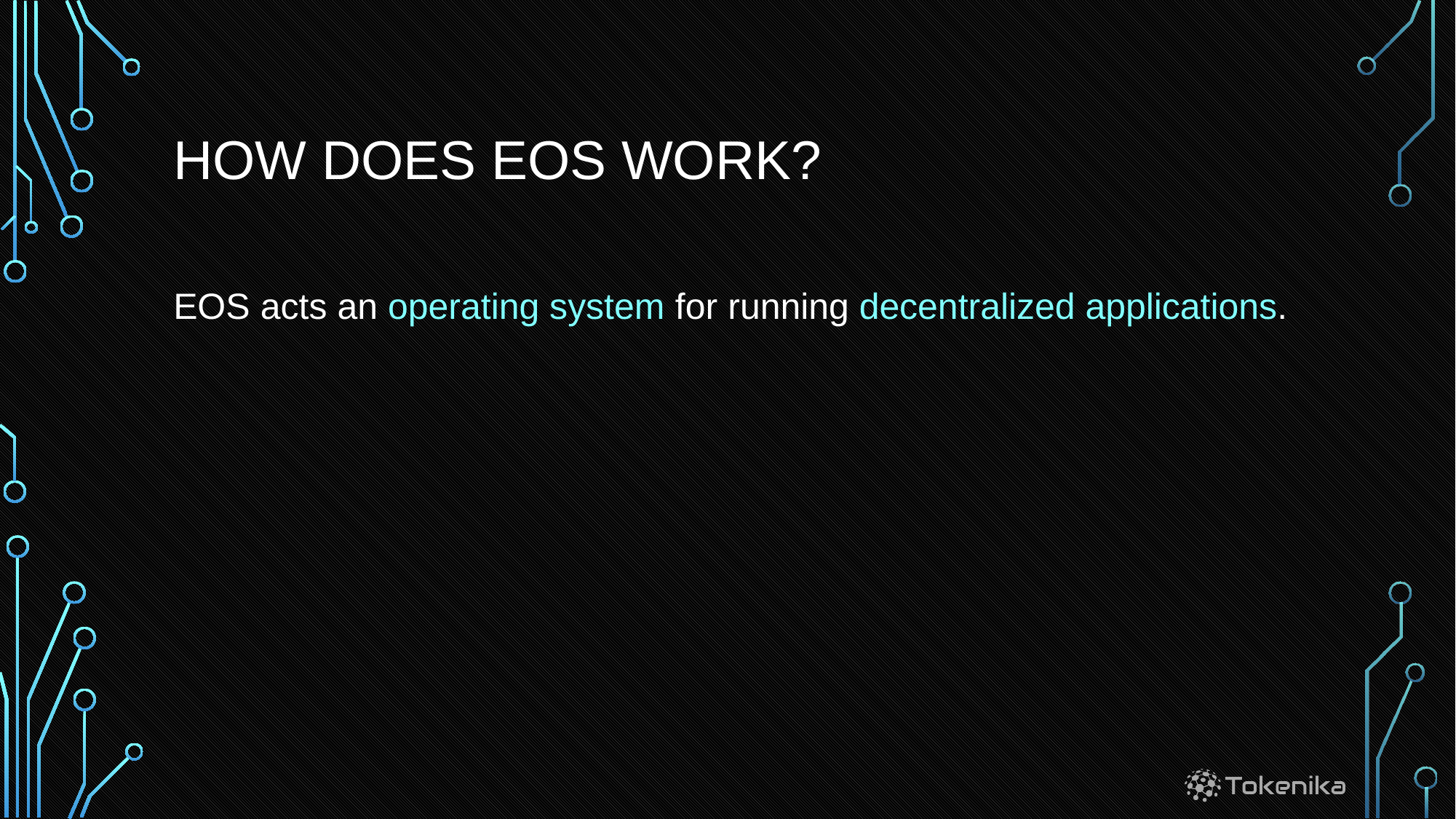

# HOW DOES EOS WORK?
EOS acts an operating system for running decentralized applications.